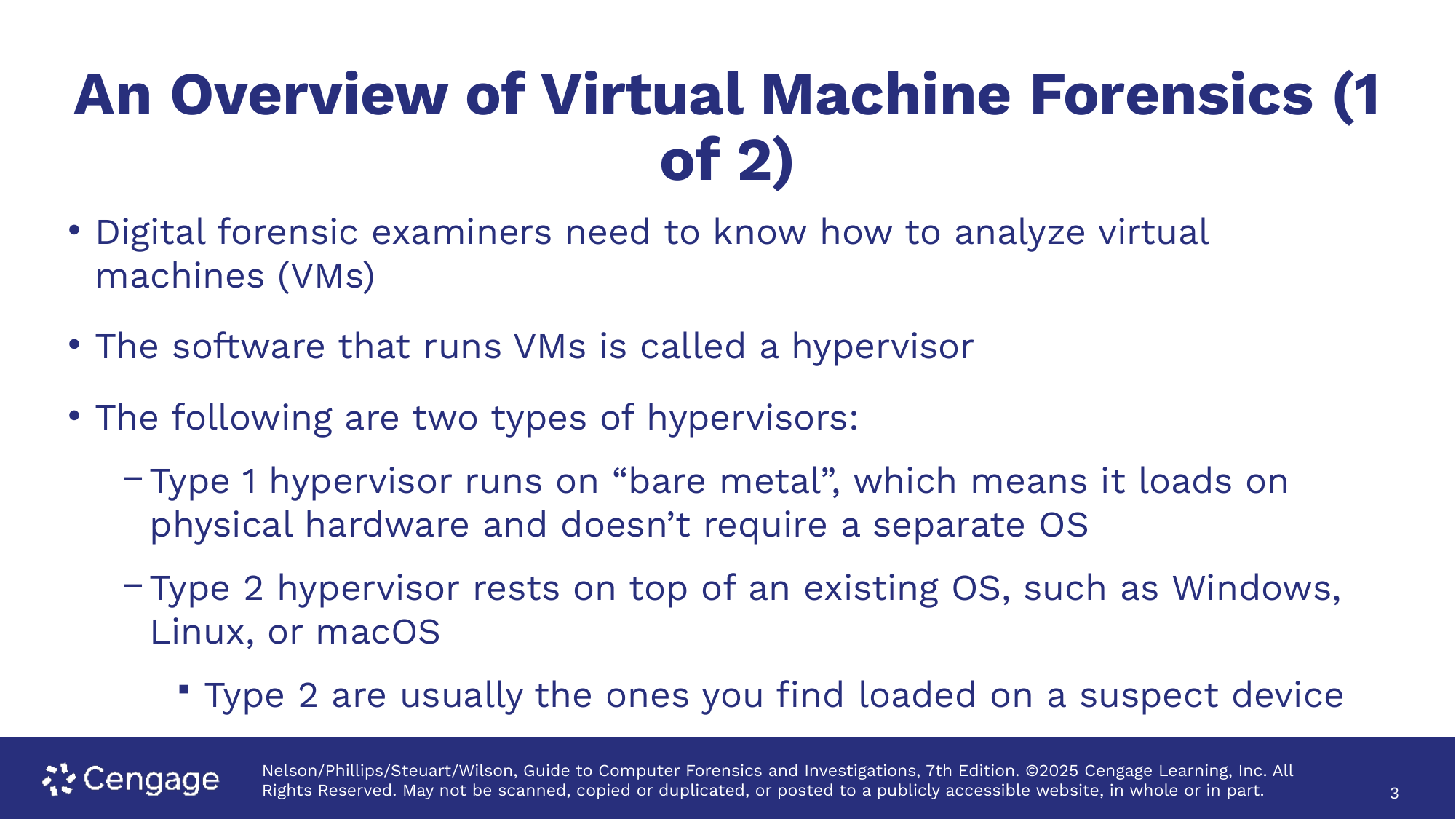

# An Overview of Virtual Machine Forensics (1 of 2)
Digital forensic examiners need to know how to analyze virtual machines (VMs)
The software that runs VMs is called a hypervisor
The following are two types of hypervisors:
Type 1 hypervisor runs on “bare metal”, which means it loads on physical hardware and doesn’t require a separate OS
Type 2 hypervisor rests on top of an existing OS, such as Windows, Linux, or macOS
Type 2 are usually the ones you find loaded on a suspect device